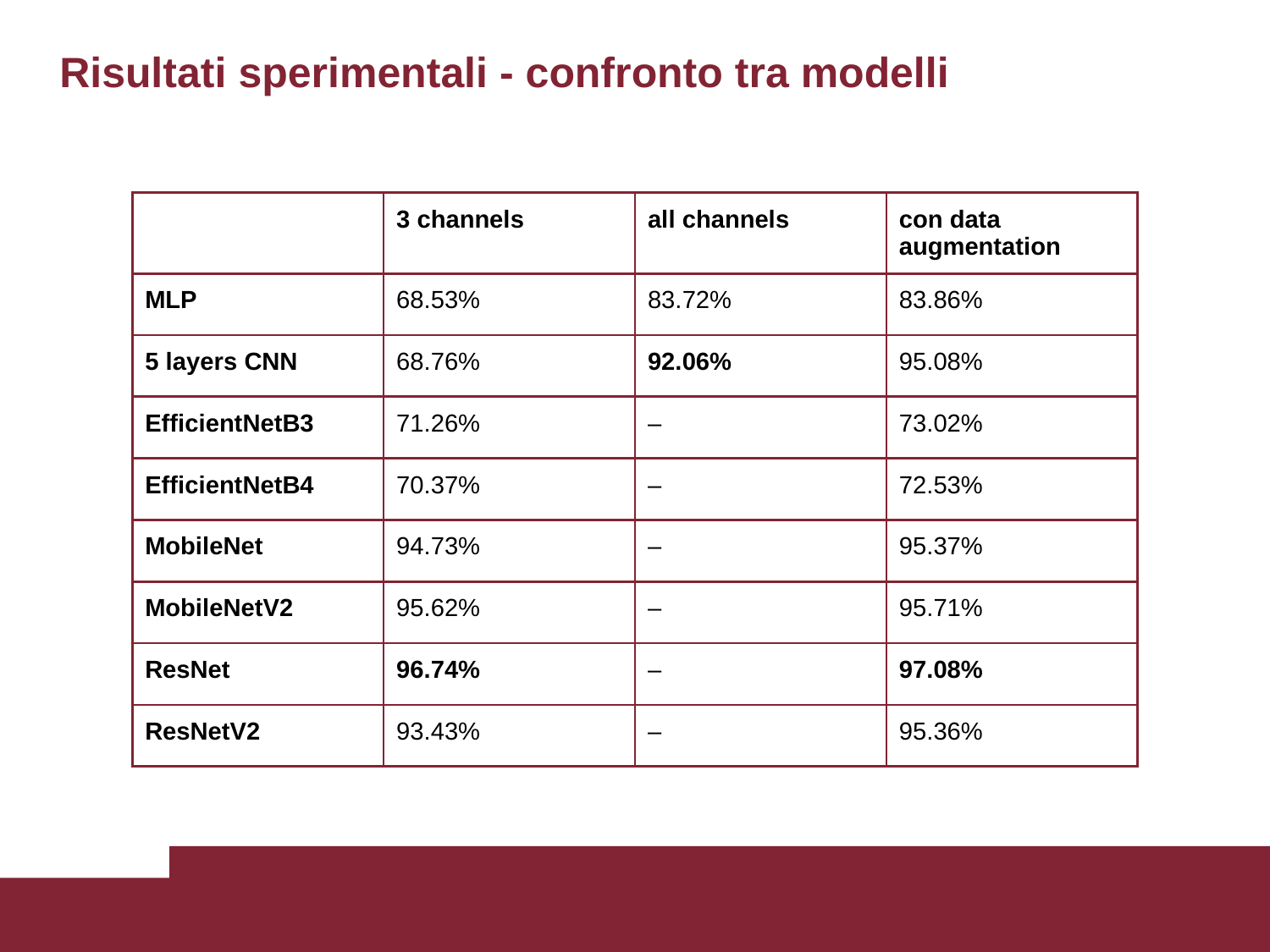

# Risultati sperimentali - confronto tra modelli
|  | 3 channels | all channels | con data augmentation |
| --- | --- | --- | --- |
| MLP | 68.53% | 83.72% | 83.86% |
| 5 layers CNN | 68.76% | 92.06% | 95.08% |
| EfficientNetB3 | 71.26% | – | 73.02% |
| EfficientNetB4 | 70.37% | – | 72.53% |
| MobileNet | 94.73% | – | 95.37% |
| MobileNetV2 | 95.62% | – | 95.71% |
| ResNet | 96.74% | – | 97.08% |
| ResNetV2 | 93.43% | – | 95.36% |